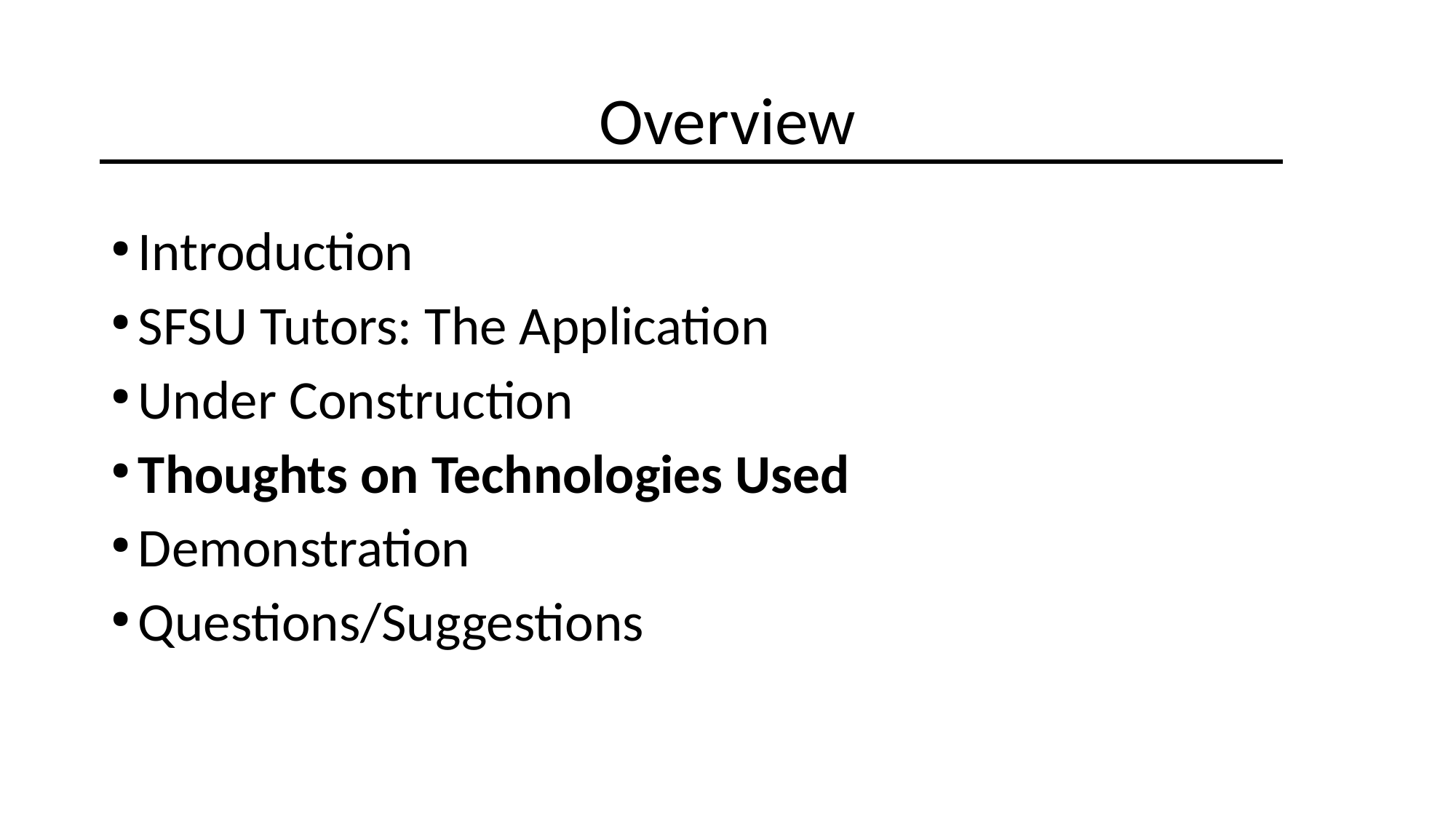

# Overview
Introduction
SFSU Tutors: The Application
Under Construction
Thoughts on Technologies Used
Demonstration
Questions/Suggestions